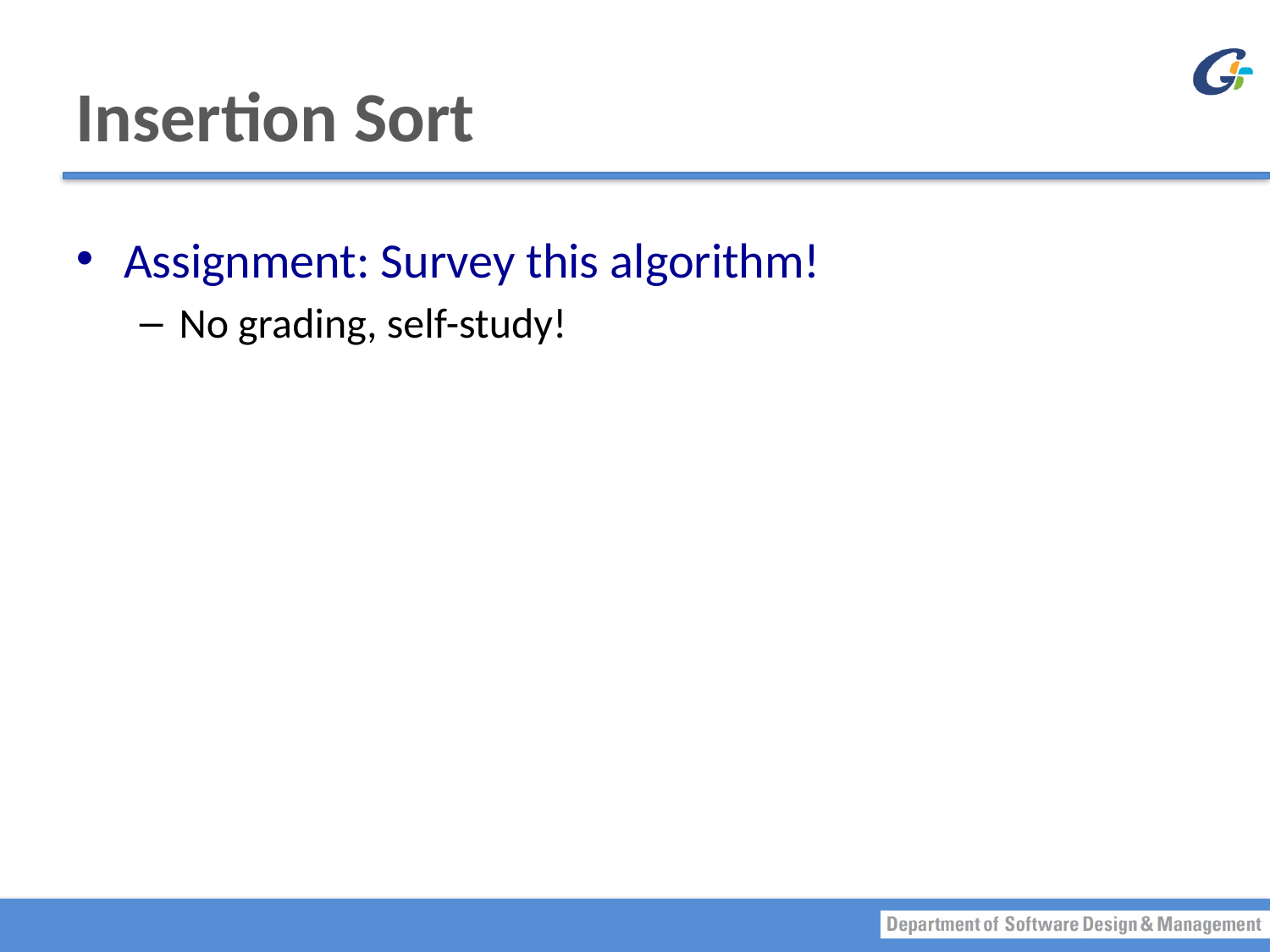

# Insertion Sort
Assignment: Survey this algorithm!
No grading, self-study!